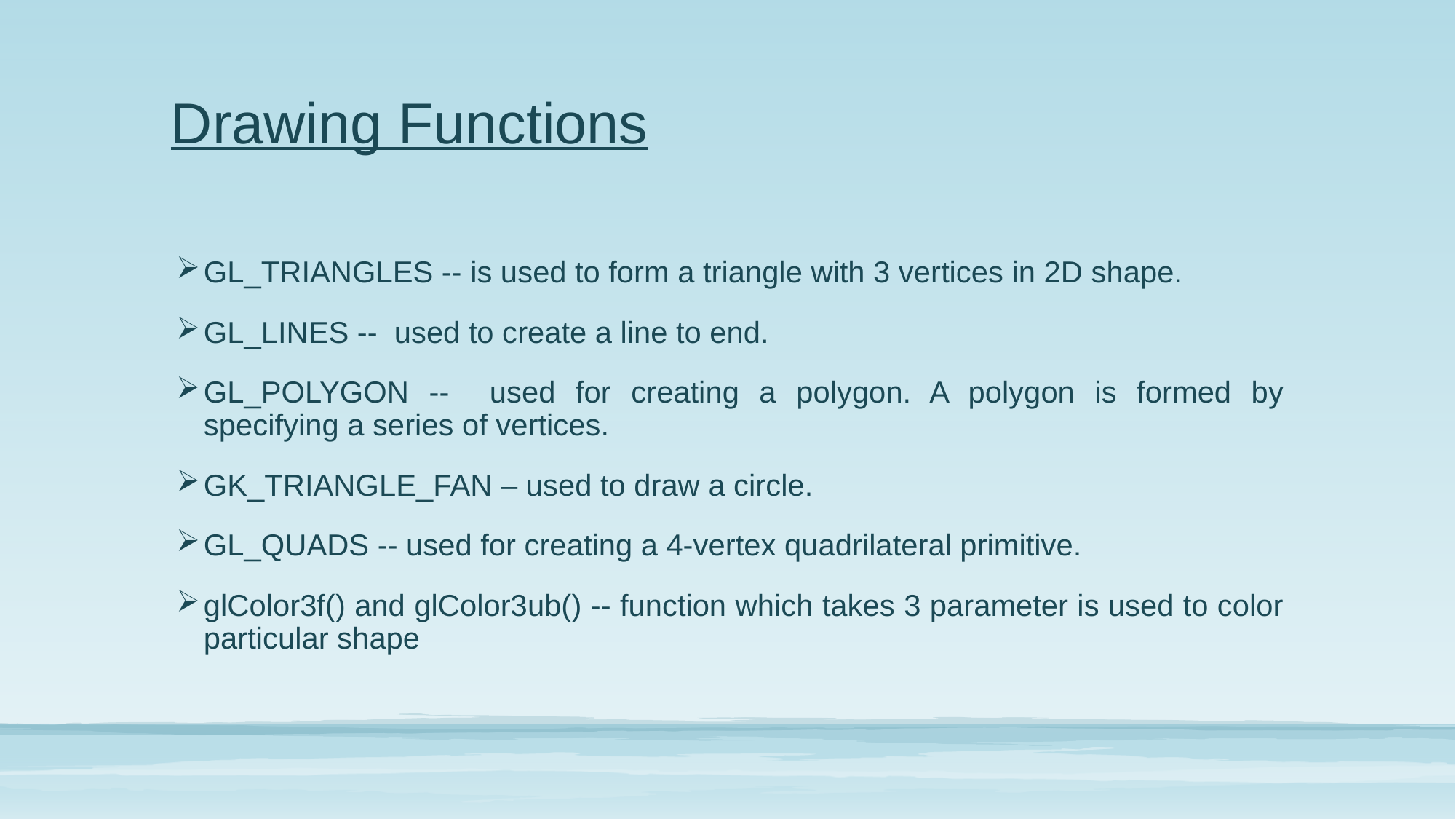

# Drawing Functions

GL_TRIANGLES -- is used to form a triangle with 3 vertices in 2D shape.
GL_LINES --  used to create a line to end.
GL_POLYGON --  used for creating a polygon. A polygon is formed by specifying a series of vertices.
GK_TRIANGLE_FAN – used to draw a circle.
GL_QUADS -- used for creating a 4-vertex quadrilateral primitive.
glColor3f() and glColor3ub() -- function which takes 3 parameter is used to color particular shape